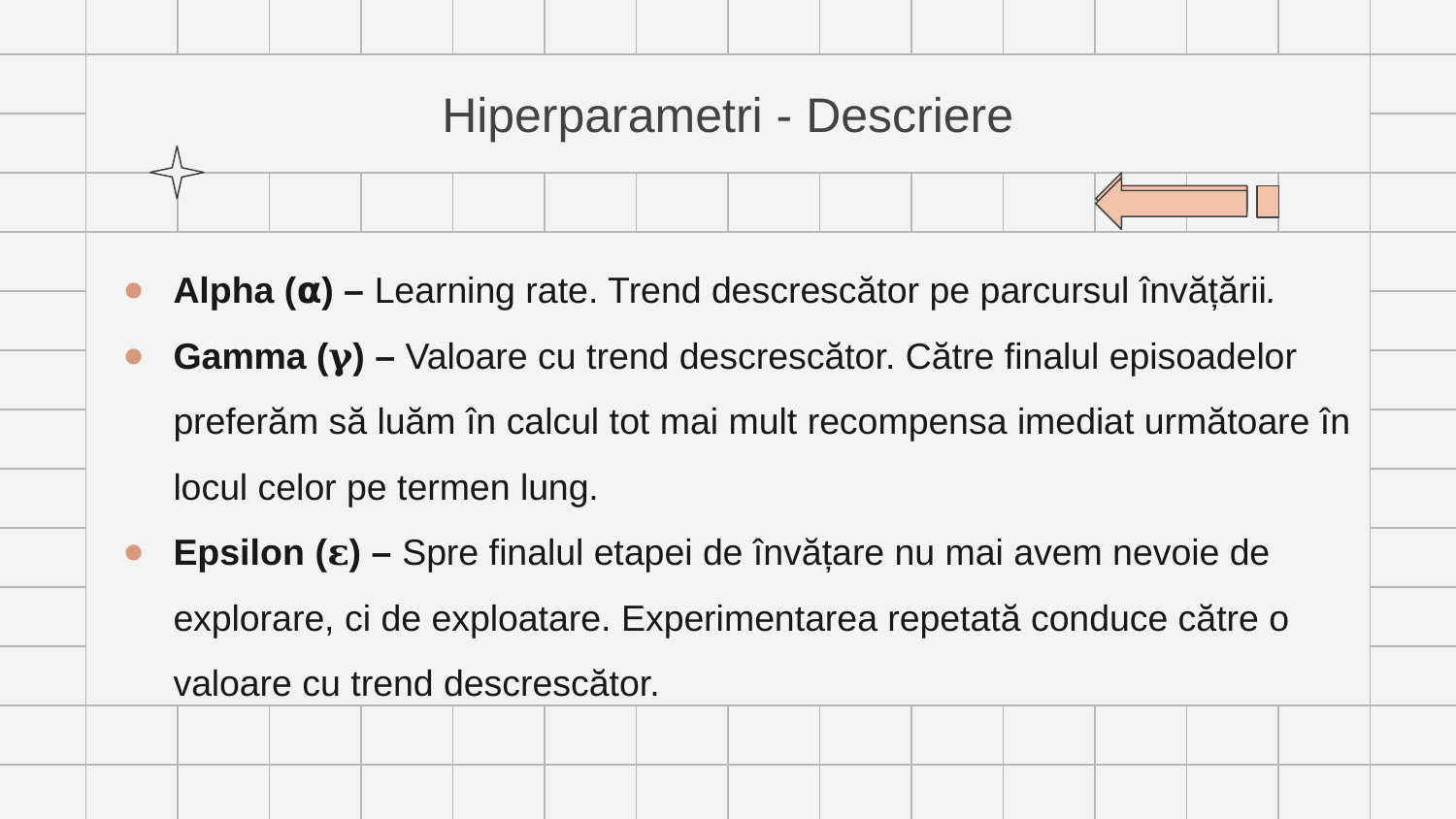

# Hiperparametri - Descriere

Alpha (𝝰) – Learning rate. Trend descrescător pe parcursul învățării.
Gamma (𝛄) – Valoare cu trend descrescător. Către finalul episoadelor preferăm să luăm în calcul tot mai mult recompensa imediat următoare în locul celor pe termen lung.
Epsilon (𝛆) – Spre finalul etapei de învățare nu mai avem nevoie de explorare, ci de exploatare. Experimentarea repetată conduce către o valoare cu trend descrescător.